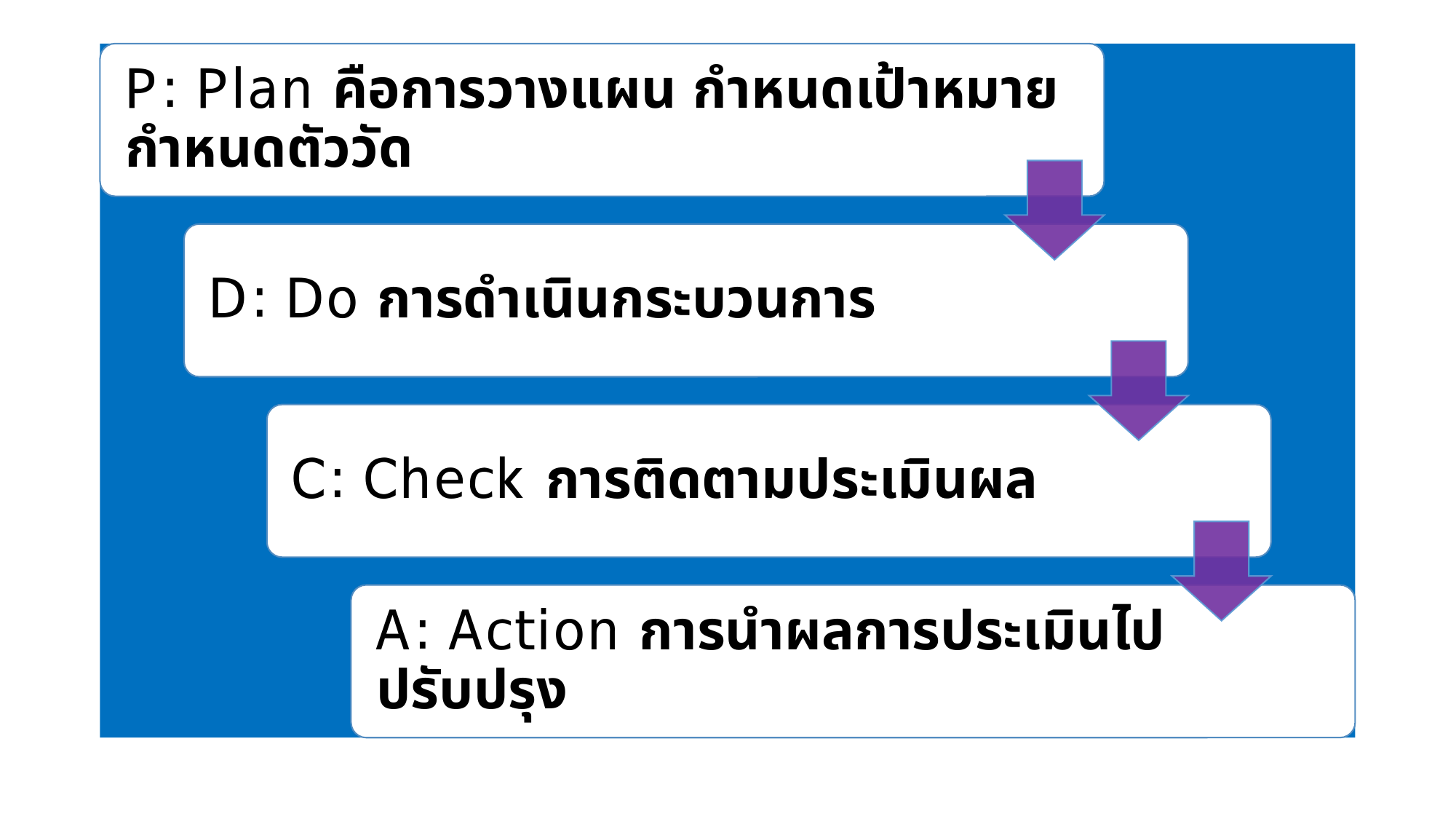

#
P: Plan คือการวางแผน กำหนดเป้าหมาย กำหนดตัววัด
D: Do การดำเนินกระบวนการ
C: Check การติดตามประเมินผล
A: Action การนำผลการประเมินไปปรับปรุง